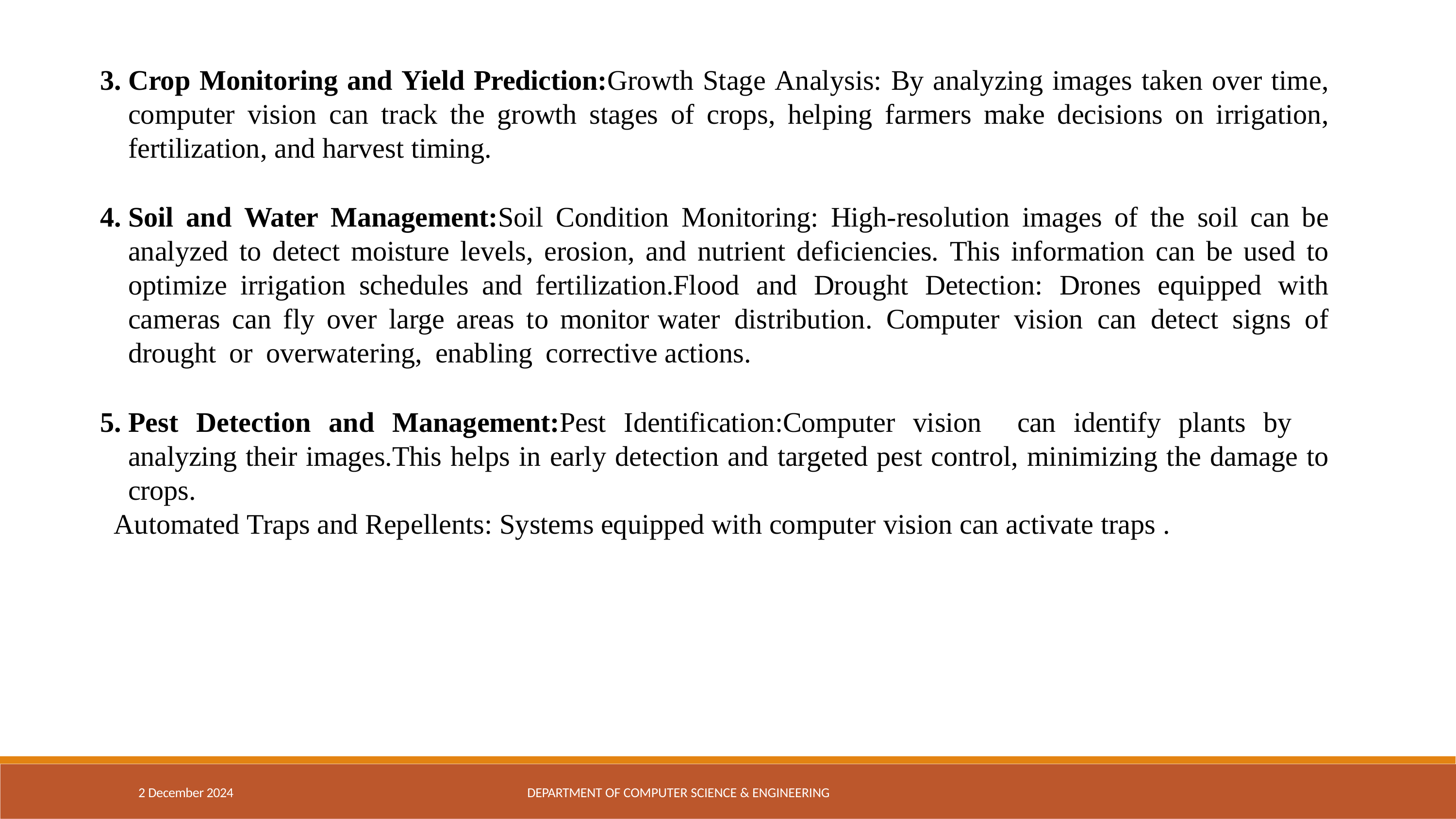

Crop Monitoring and Yield Prediction:Growth Stage Analysis: By analyzing images taken over time, computer vision can track the growth stages of crops, helping farmers make decisions on irrigation, fertilization, and harvest timing.

Soil and Water Management:Soil Condition Monitoring: High-resolution images of the soil can be analyzed to detect moisture levels, erosion, and nutrient deficiencies. This information can be used to optimize irrigation schedules and fertilization.Flood and Drought Detection: Drones equipped with cameras can fly over large areas to monitor water distribution. Computer vision can detect signs of drought or overwatering, enabling corrective actions.

Pest Detection and Management:Pest Identification:Computer vision  can identify plants by	analyzing their images.This helps in early detection and targeted pest control, minimizing the damage to crops.
  Automated Traps and Repellents: Systems equipped with computer vision can activate traps .
18
2 December 2024
DEPARTMENT OF COMPUTER SCIENCE & ENGINEERING